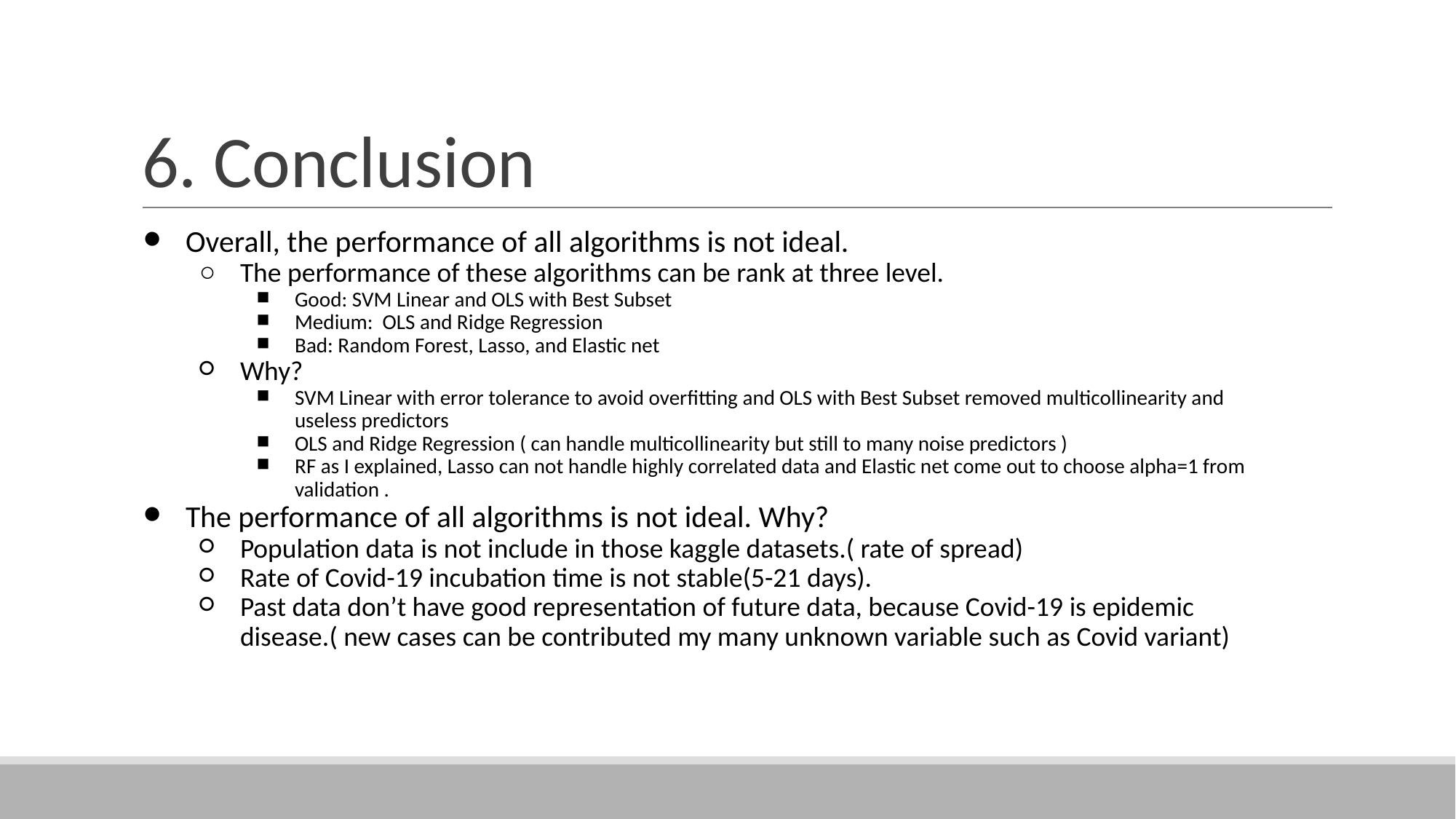

# 6. Conclusion
Overall, the performance of all algorithms is not ideal.
The performance of these algorithms can be rank at three level.
Good: SVM Linear and OLS with Best Subset
Medium:  OLS and Ridge Regression
Bad: Random Forest, Lasso, and Elastic net
Why?
SVM Linear with error tolerance to avoid overfitting and OLS with Best Subset removed multicollinearity and useless predictors
OLS and Ridge Regression ( can handle multicollinearity but still to many noise predictors )
RF as I explained, Lasso can not handle highly correlated data and Elastic net come out to choose alpha=1 from validation .
The performance of all algorithms is not ideal. Why?
Population data is not include in those kaggle datasets.( rate of spread)
Rate of Covid-19 incubation time is not stable(5-21 days).
Past data don’t have good representation of future data, because Covid-19 is epidemic disease.( new cases can be contributed my many unknown variable such as Covid variant)